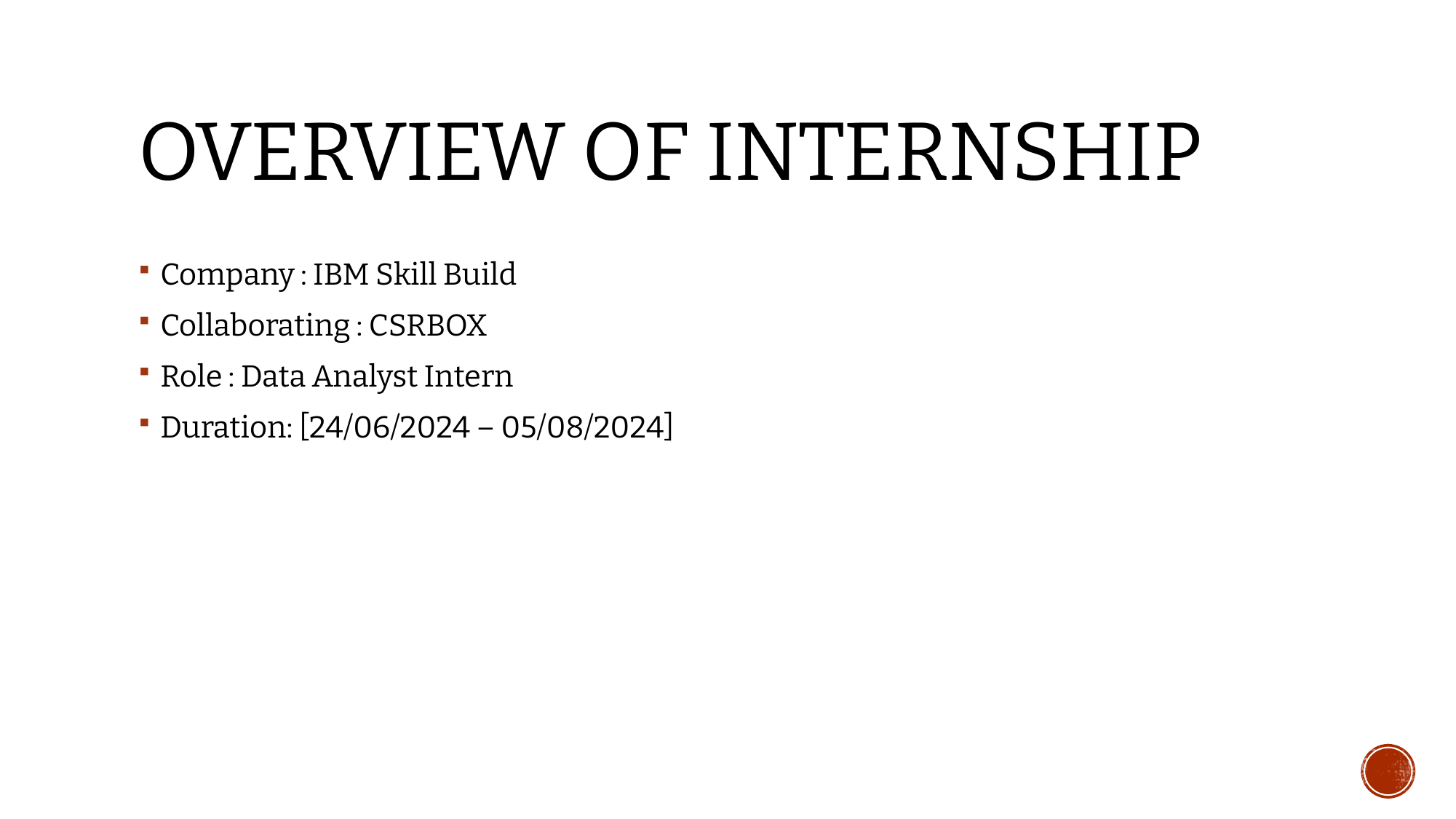

# Overview of Internship
Company : IBM Skill Build
Collaborating : CSRBOX
Role : Data Analyst Intern
Duration: [24/06/2024 – 05/08/2024]